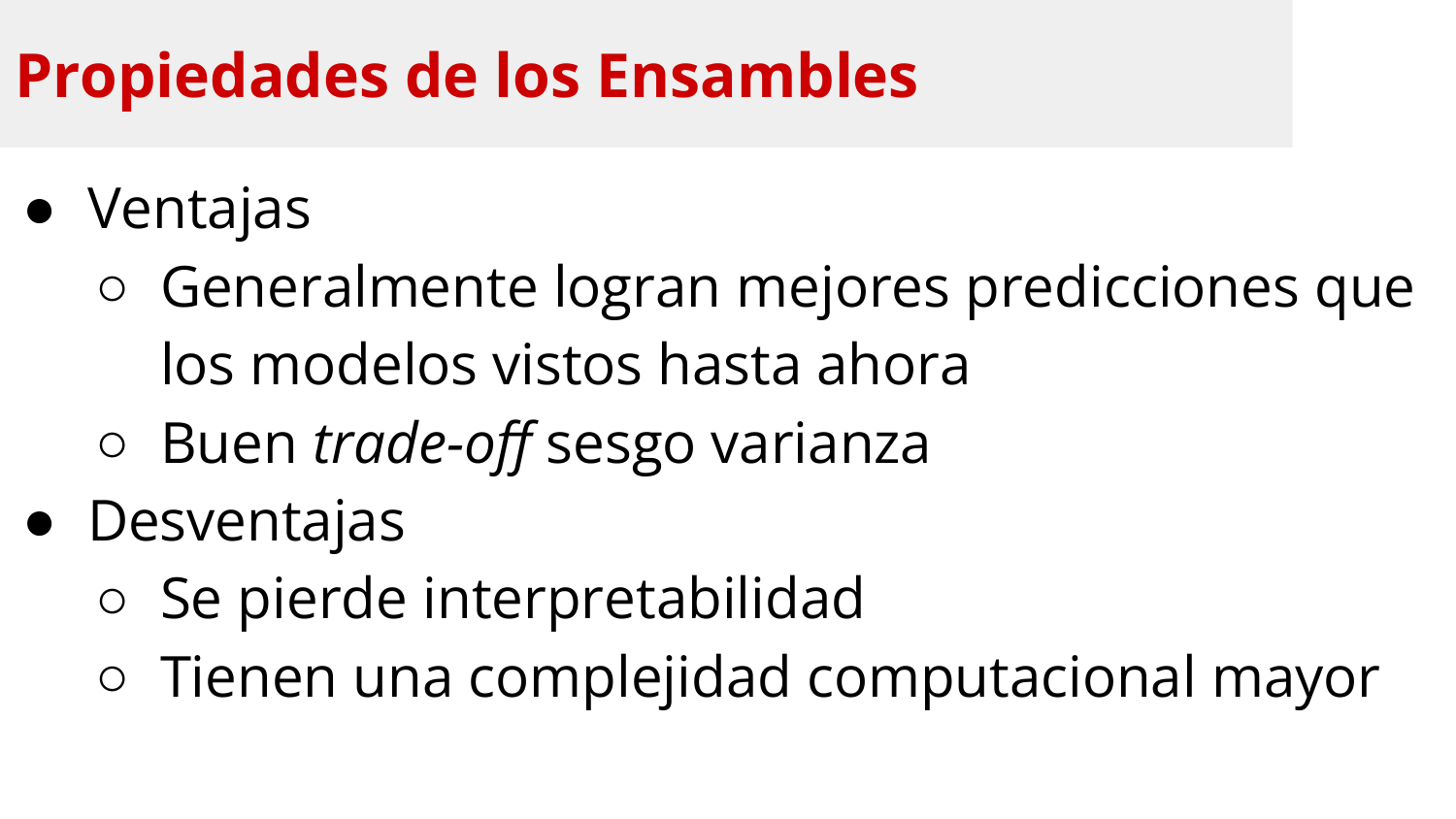

Propiedades de los Ensambles
Ventajas
Generalmente logran mejores predicciones que los modelos vistos hasta ahora
Buen trade-off sesgo varianza
Desventajas
Se pierde interpretabilidad
Tienen una complejidad computacional mayor